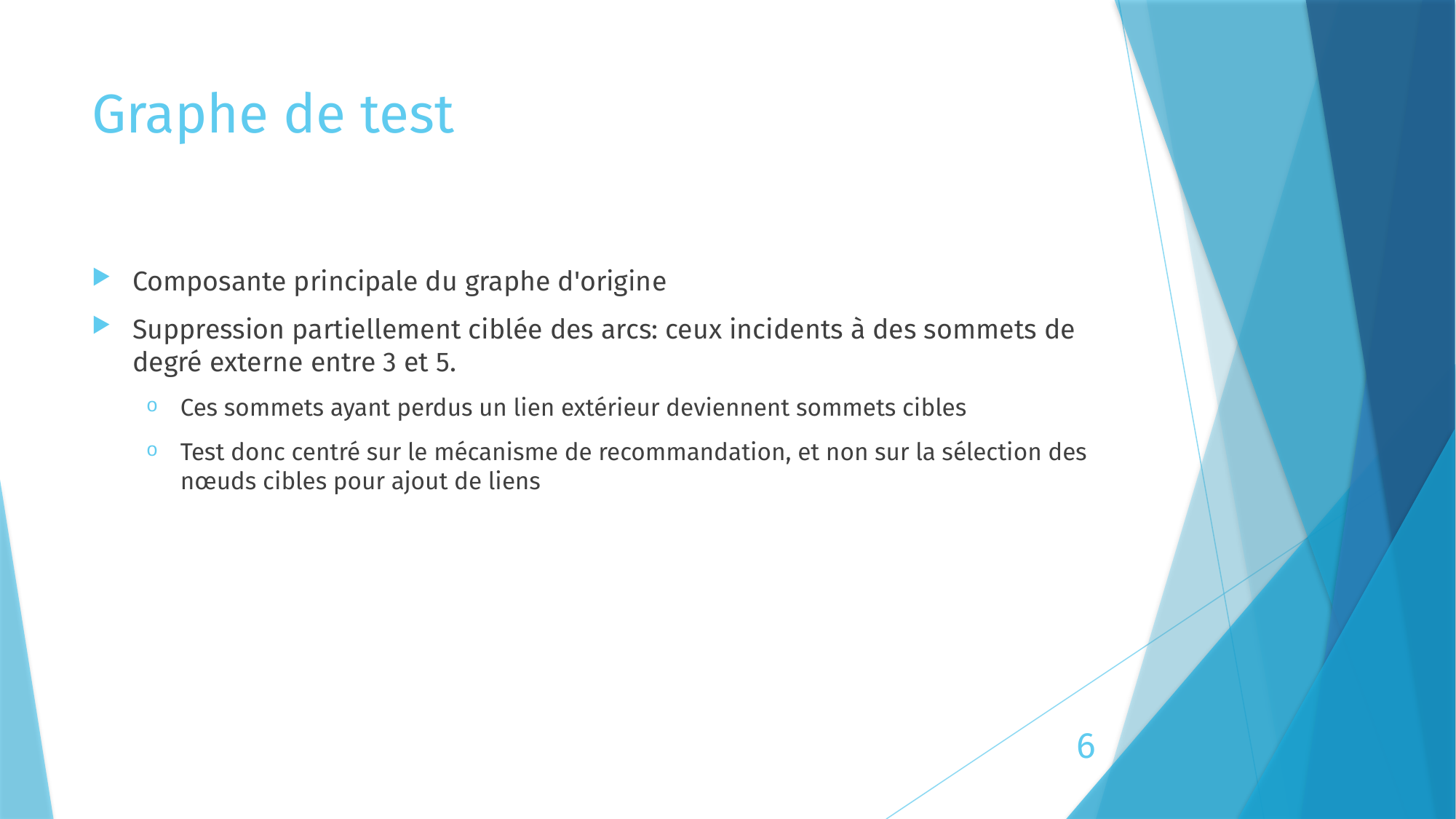

# Graphe de test
Composante principale du graphe d'origine
Suppression partiellement ciblée des arcs: ceux incidents à des sommets de degré externe entre 3 et 5.
Ces sommets ayant perdus un lien extérieur deviennent sommets cibles
Test donc centré sur le mécanisme de recommandation, et non sur la sélection des nœuds cibles pour ajout de liens

6